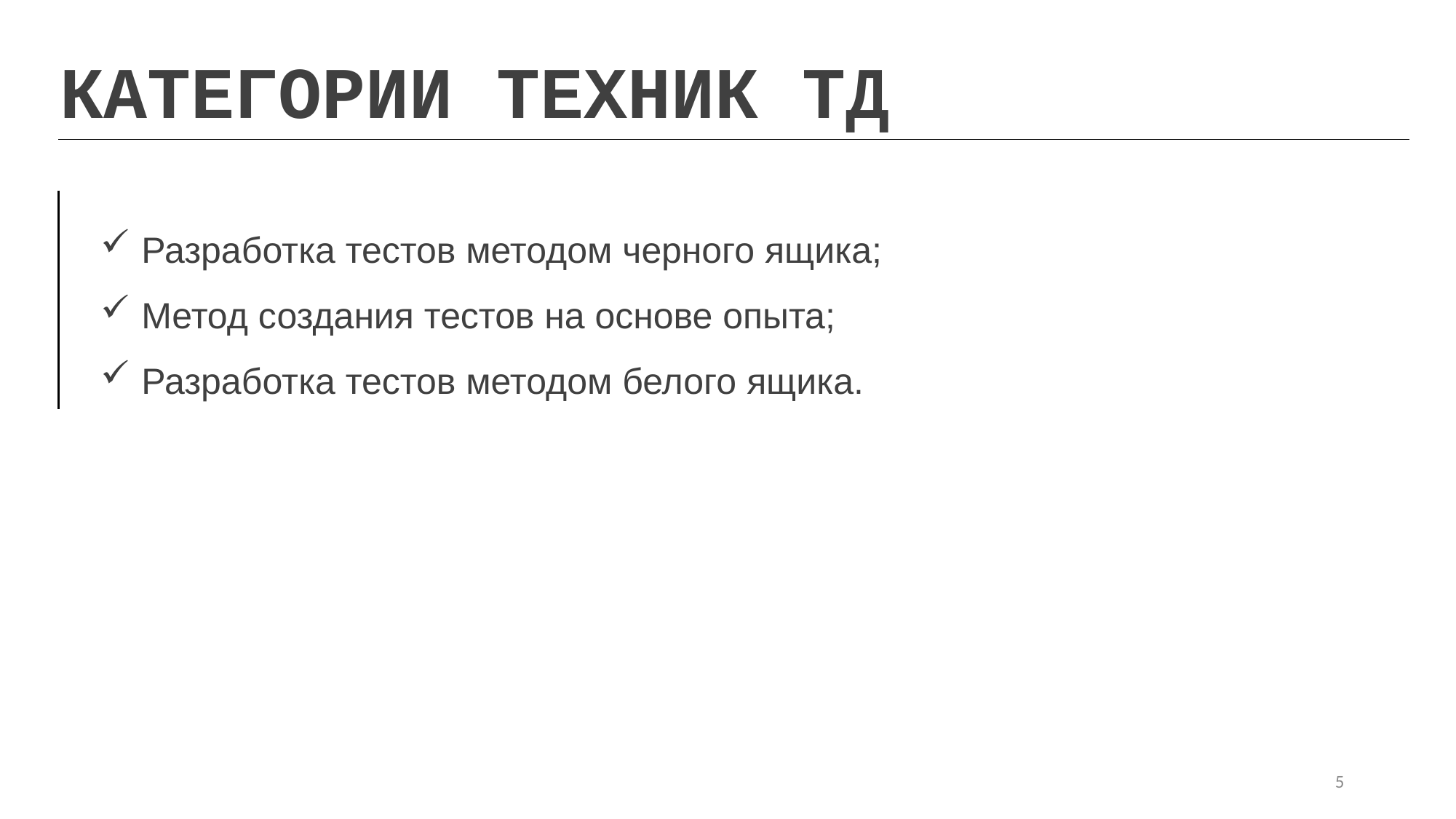

КАТЕГОРИИ ТЕХНИК ТД
Разработка тестов методом черного ящика;
Метод создания тестов на основе опыта;
Разработка тестов методом белого ящика.
5